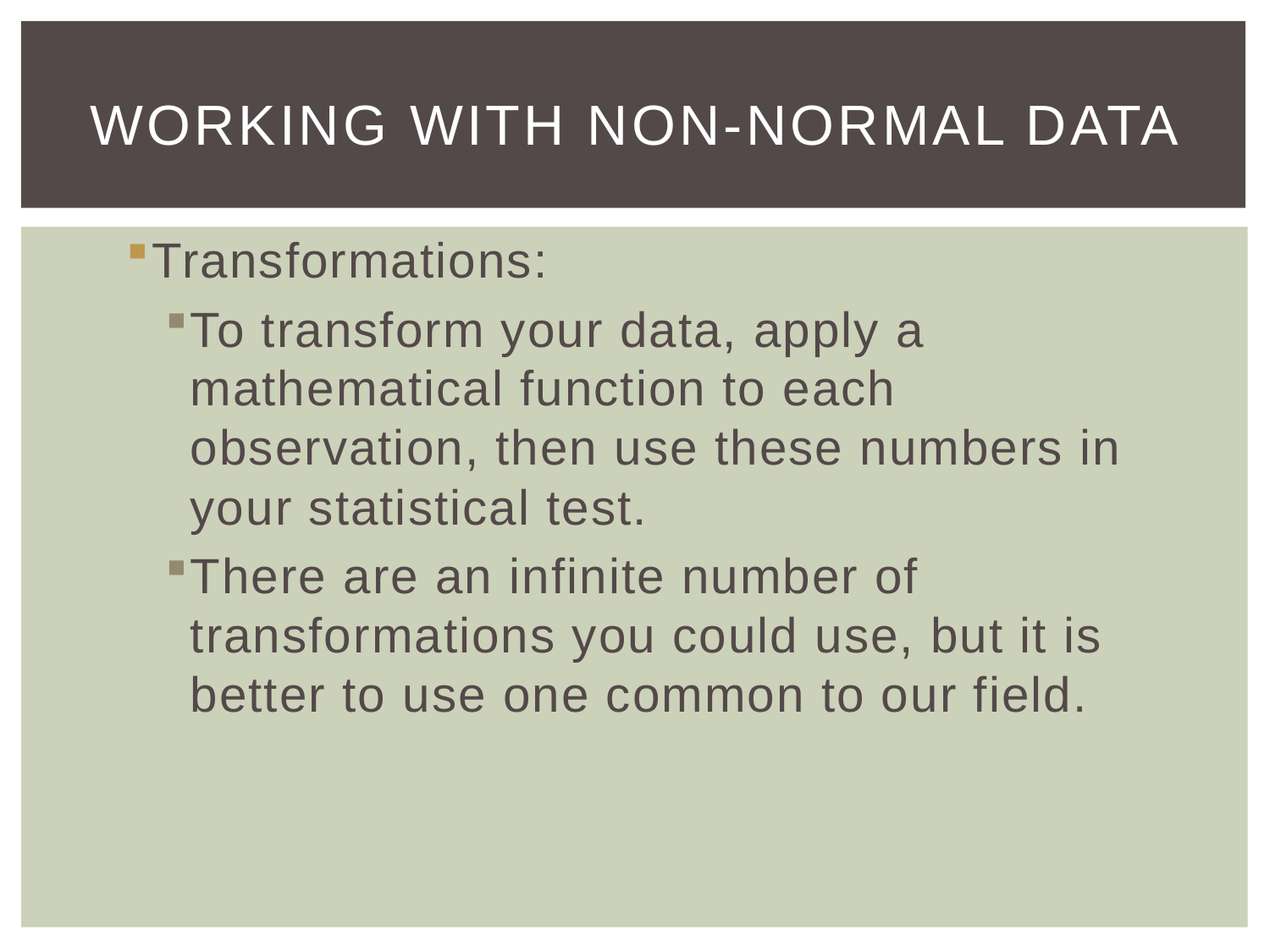

# Working with non-normal Data
Transformations:
To transform your data, apply a mathematical function to each observation, then use these numbers in your statistical test.
There are an infinite number of transformations you could use, but it is better to use one common to our field.